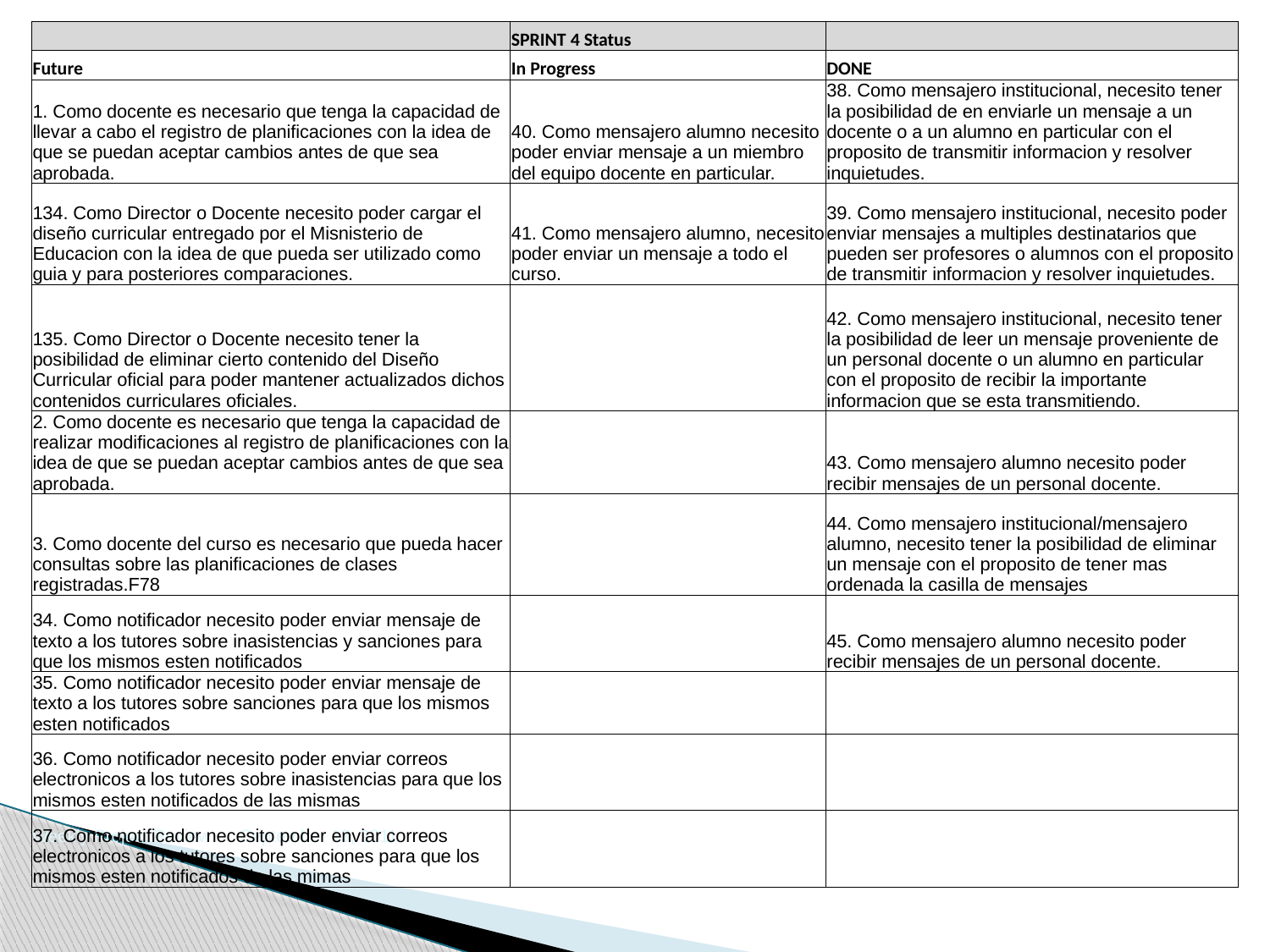

|  | SPRINT 4 Status |  |
| --- | --- | --- |
| Future | In Progress | DONE |
| 1. Como docente es necesario que tenga la capacidad de llevar a cabo el registro de planificaciones con la idea de que se puedan aceptar cambios antes de que sea aprobada. | 40. Como mensajero alumno necesito poder enviar mensaje a un miembro del equipo docente en particular. | 38. Como mensajero institucional, necesito tener la posibilidad de en enviarle un mensaje a un docente o a un alumno en particular con el proposito de transmitir informacion y resolver inquietudes. |
| 134. Como Director o Docente necesito poder cargar el diseño curricular entregado por el Misnisterio de Educacion con la idea de que pueda ser utilizado como guia y para posteriores comparaciones. | 41. Como mensajero alumno, necesito poder enviar un mensaje a todo el curso. | 39. Como mensajero institucional, necesito poder enviar mensajes a multiples destinatarios que pueden ser profesores o alumnos con el proposito de transmitir informacion y resolver inquietudes. |
| 135. Como Director o Docente necesito tener la posibilidad de eliminar cierto contenido del Diseño Curricular oficial para poder mantener actualizados dichos contenidos curriculares oficiales. |  | 42. Como mensajero institucional, necesito tener la posibilidad de leer un mensaje proveniente de un personal docente o un alumno en particular con el proposito de recibir la importante informacion que se esta transmitiendo. |
| 2. Como docente es necesario que tenga la capacidad de realizar modificaciones al registro de planificaciones con la idea de que se puedan aceptar cambios antes de que sea aprobada. |  | 43. Como mensajero alumno necesito poder recibir mensajes de un personal docente. |
| 3. Como docente del curso es necesario que pueda hacer consultas sobre las planificaciones de clases registradas.F78 |  | 44. Como mensajero institucional/mensajero alumno, necesito tener la posibilidad de eliminar un mensaje con el proposito de tener mas ordenada la casilla de mensajes |
| 34. Como notificador necesito poder enviar mensaje de texto a los tutores sobre inasistencias y sanciones para que los mismos esten notificados |  | 45. Como mensajero alumno necesito poder recibir mensajes de un personal docente. |
| 35. Como notificador necesito poder enviar mensaje de texto a los tutores sobre sanciones para que los mismos esten notificados |  |  |
| 36. Como notificador necesito poder enviar correos electronicos a los tutores sobre inasistencias para que los mismos esten notificados de las mismas |  |  |
| 37. Como notificador necesito poder enviar correos electronicos a los tutores sobre sanciones para que los mismos esten notificados de las mimas |  |  |
Weekly Project Review      September 13, 2011